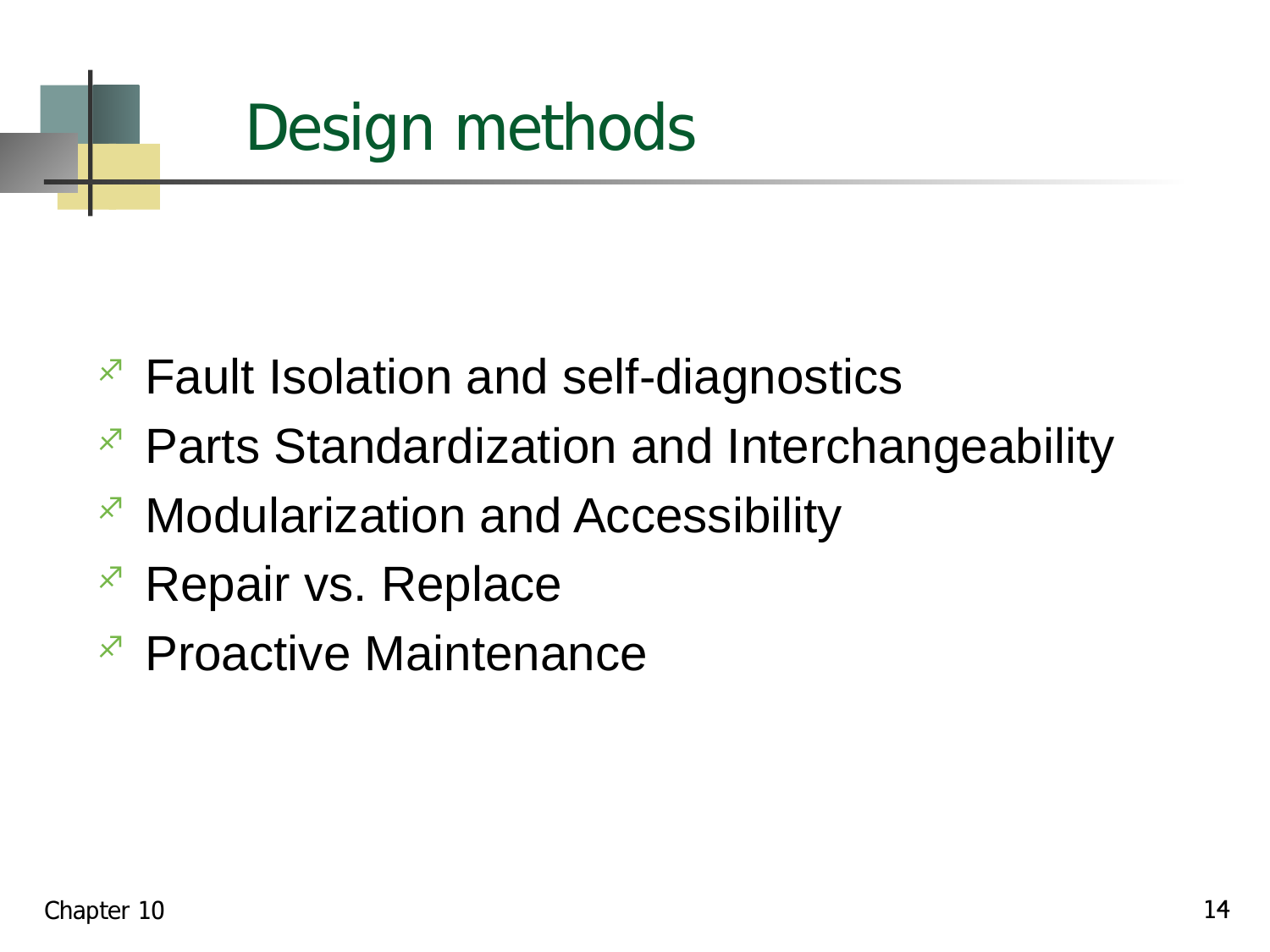

# Design methods
Fault Isolation and self-diagnostics
Parts Standardization and Interchangeability
Modularization and Accessibility
Repair vs. Replace
Proactive Maintenance
14
Chapter 10